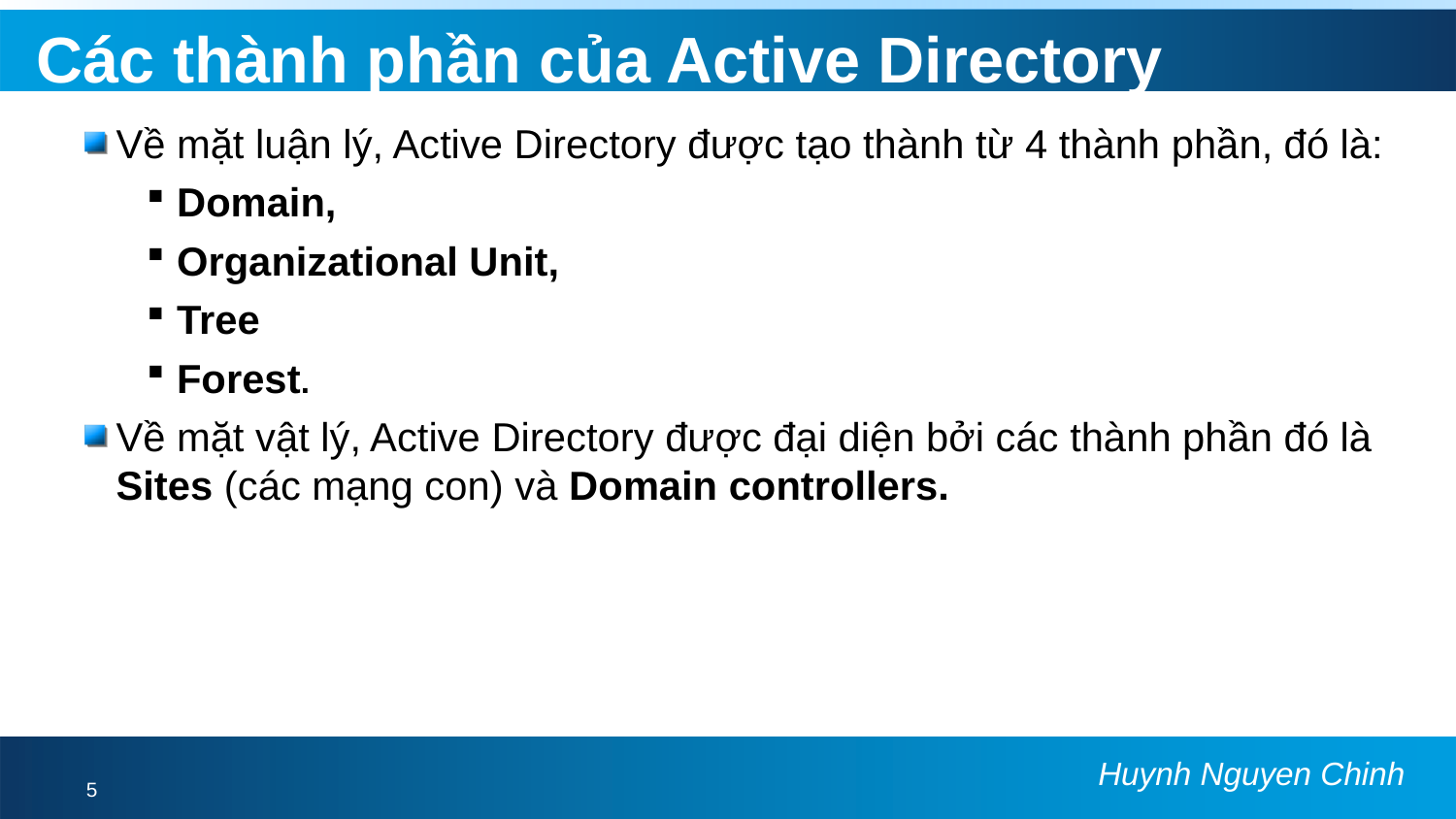

# Các thành phần của Active Directory
Về mặt luận lý, Active Directory được tạo thành từ 4 thành phần, đó là:
Domain,
Organizational Unit,
Tree
Forest.
Về mặt vật lý, Active Directory được đại diện bởi các thành phần đó là Sites (các mạng con) và Domain controllers.